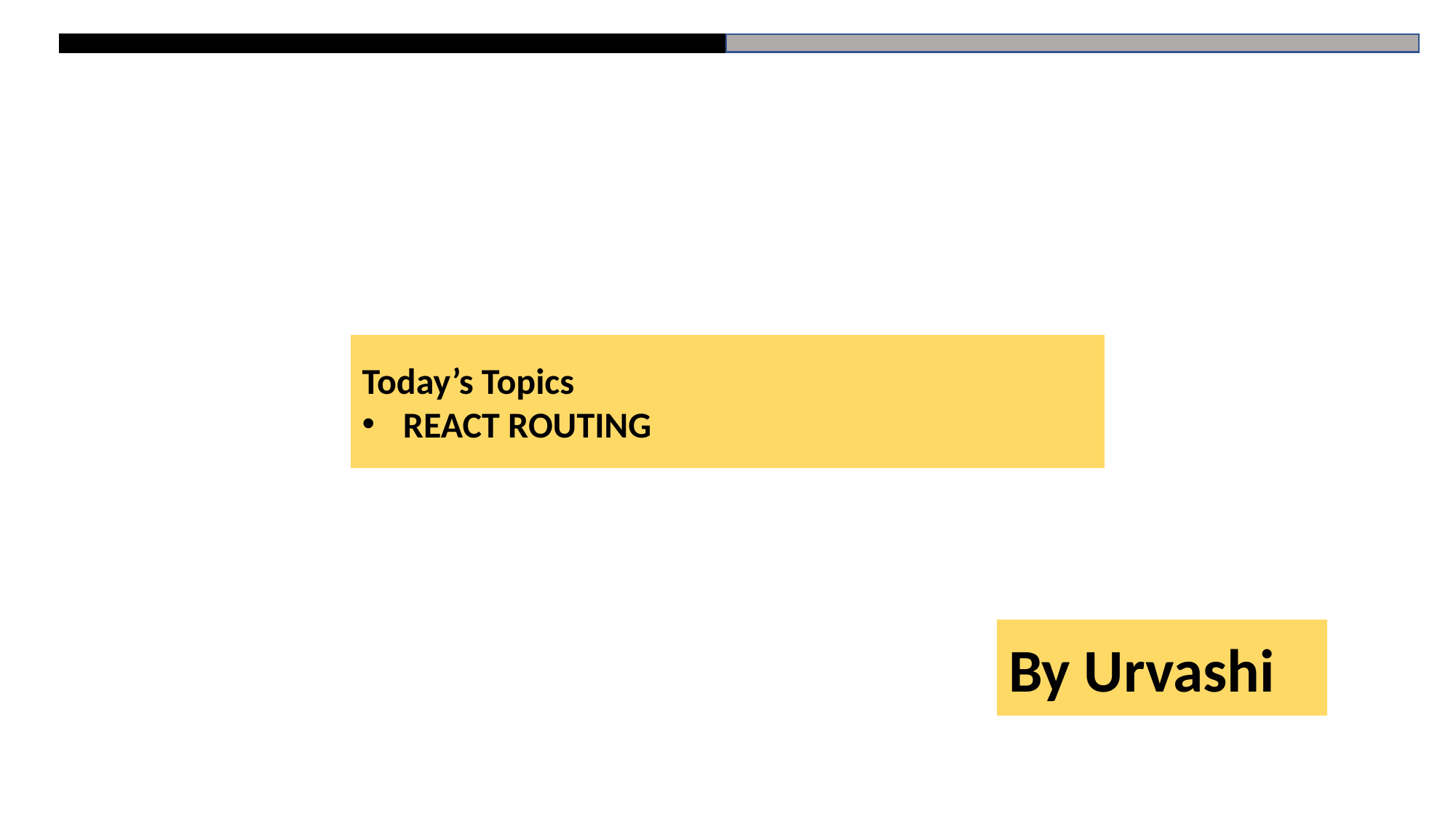

# HTML

Today’s Topics
REACT ROUTING

By Urvashi